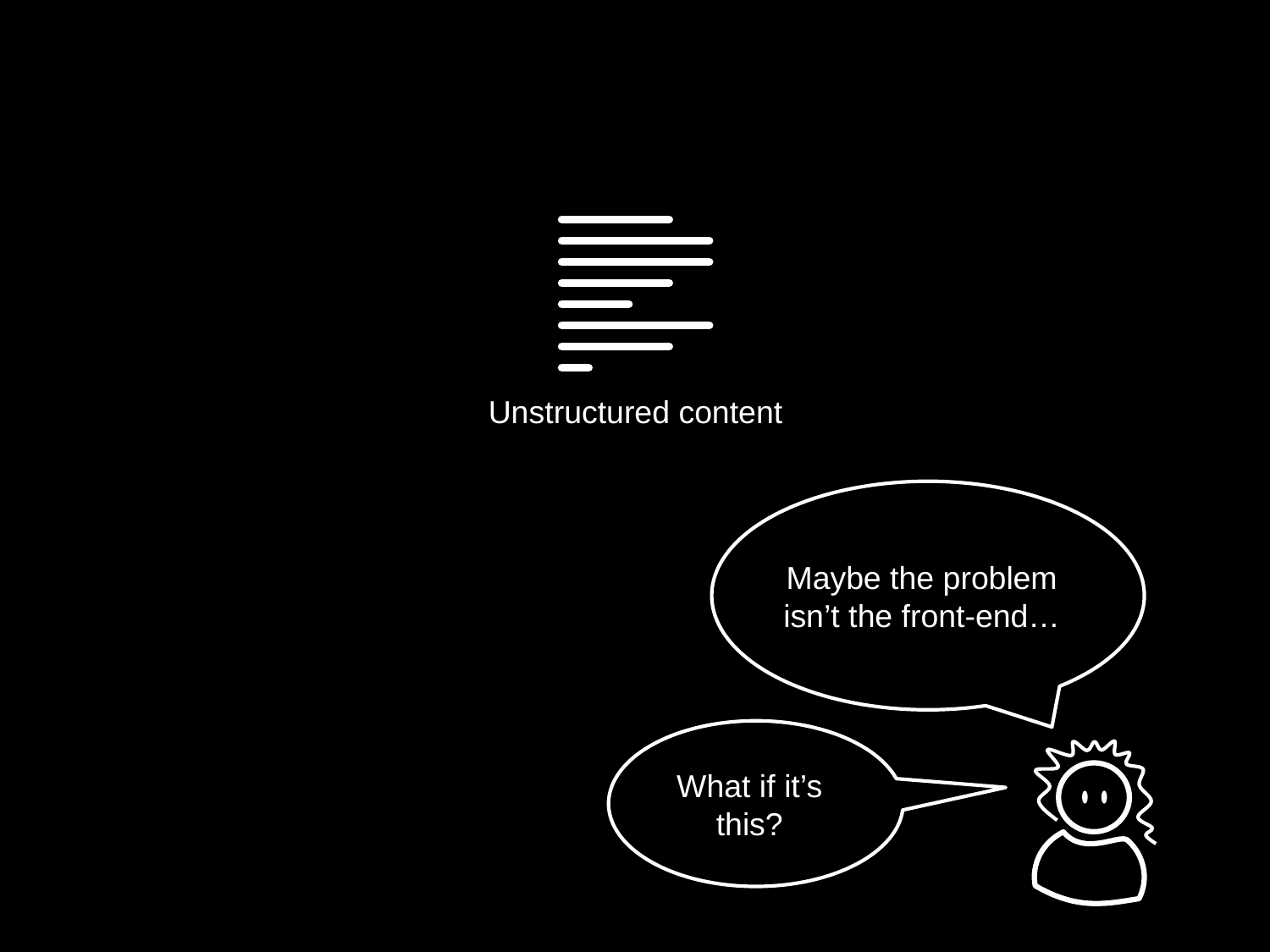

Unstructured content
Maybe the problem isn’t the front-end…
What if it’s this?